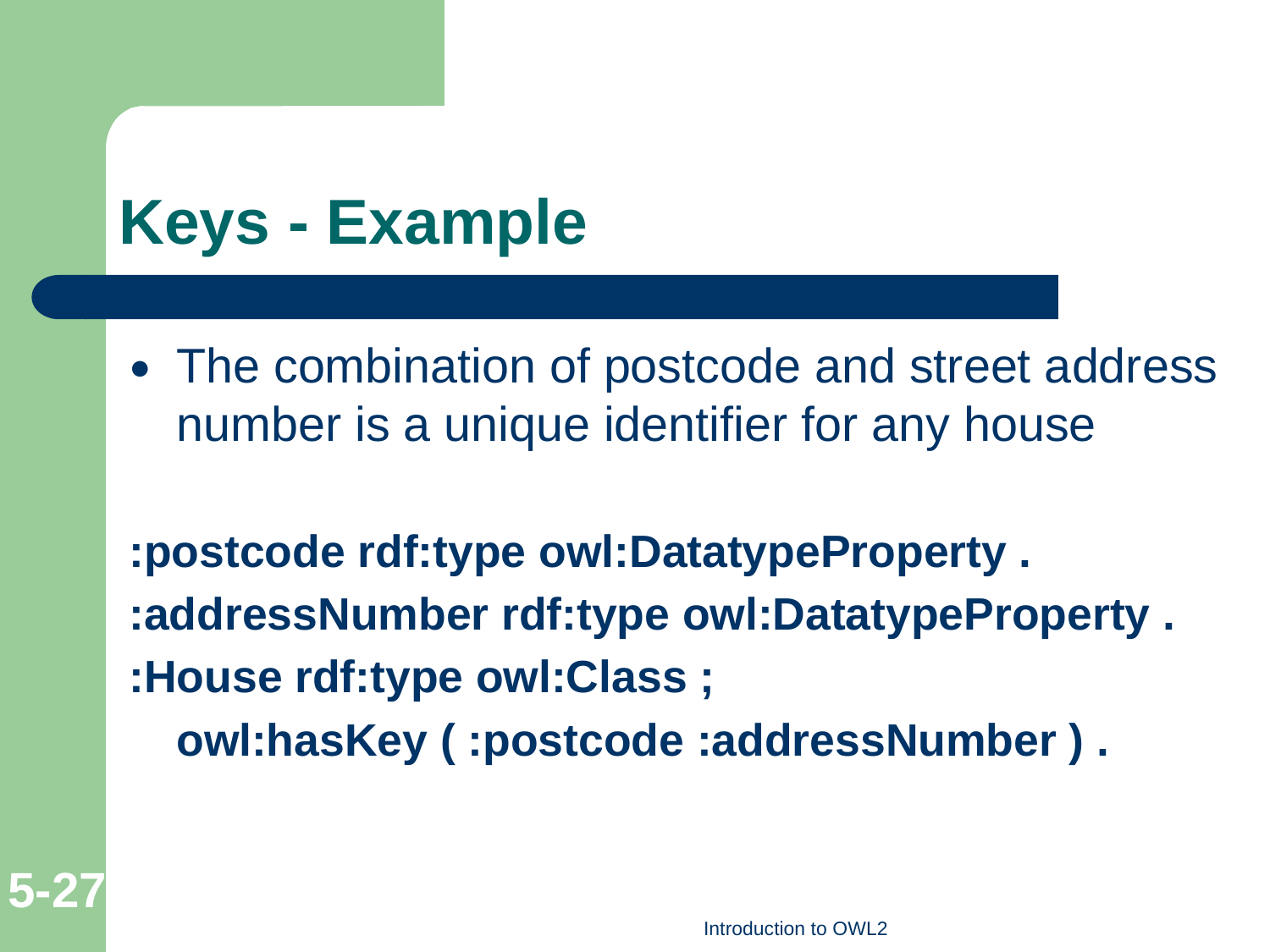

# Keys - Example
The combination of postcode and street address number is a unique identifier for any house

:postcode rdf:type owl:DatatypeProperty .
:addressNumber rdf:type owl:DatatypeProperty .
:House rdf:type owl:Class ;
		owl:hasKey ( :postcode :addressNumber ) .
5-27
Introduction to OWL2